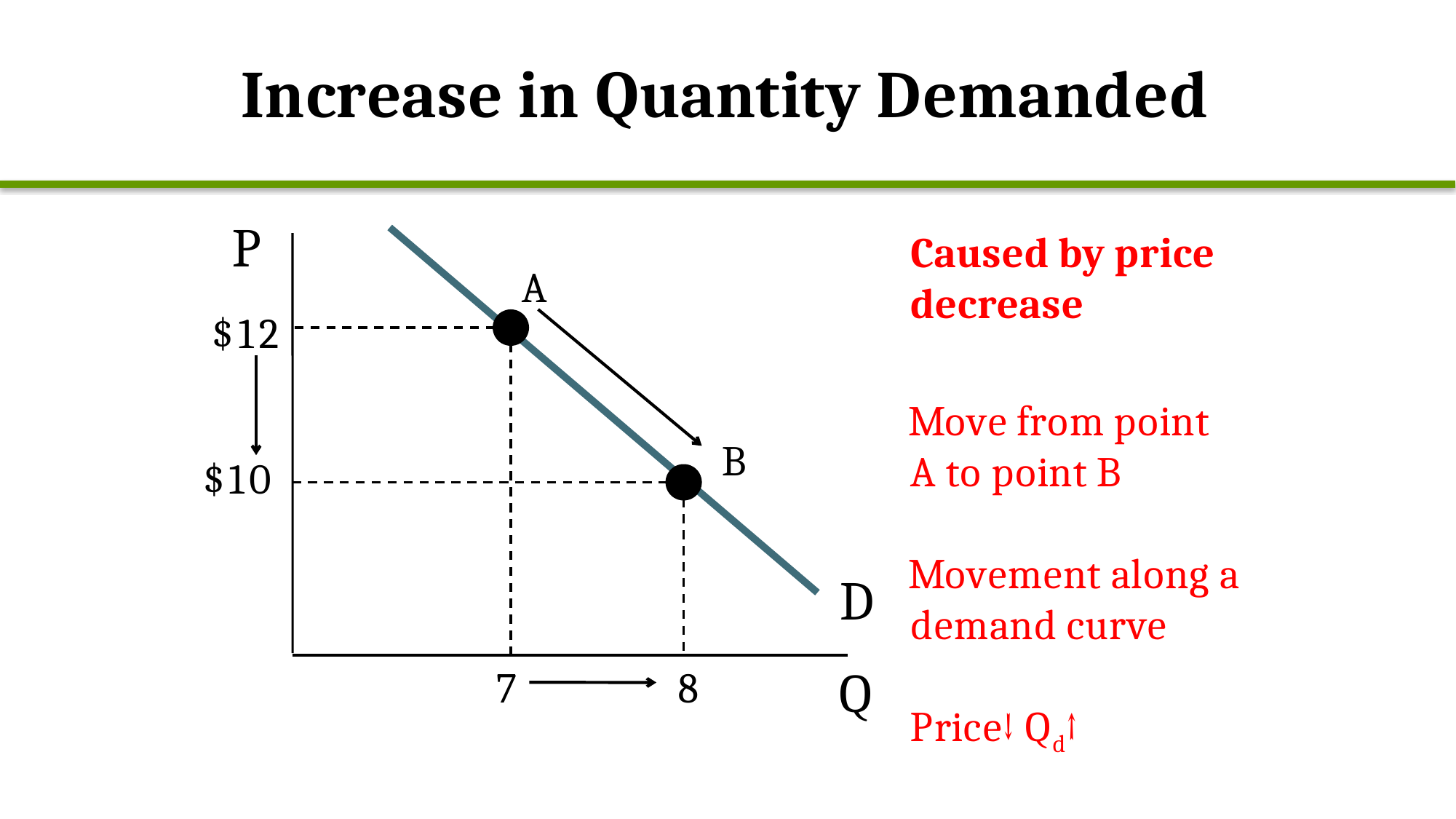

# Increase in Quantity Demanded
P
Caused by price decrease

Move from point A to point B

Movement along a demand curve

Price↓ Qd↑

A
$12

B
$10

D
7
8
Q